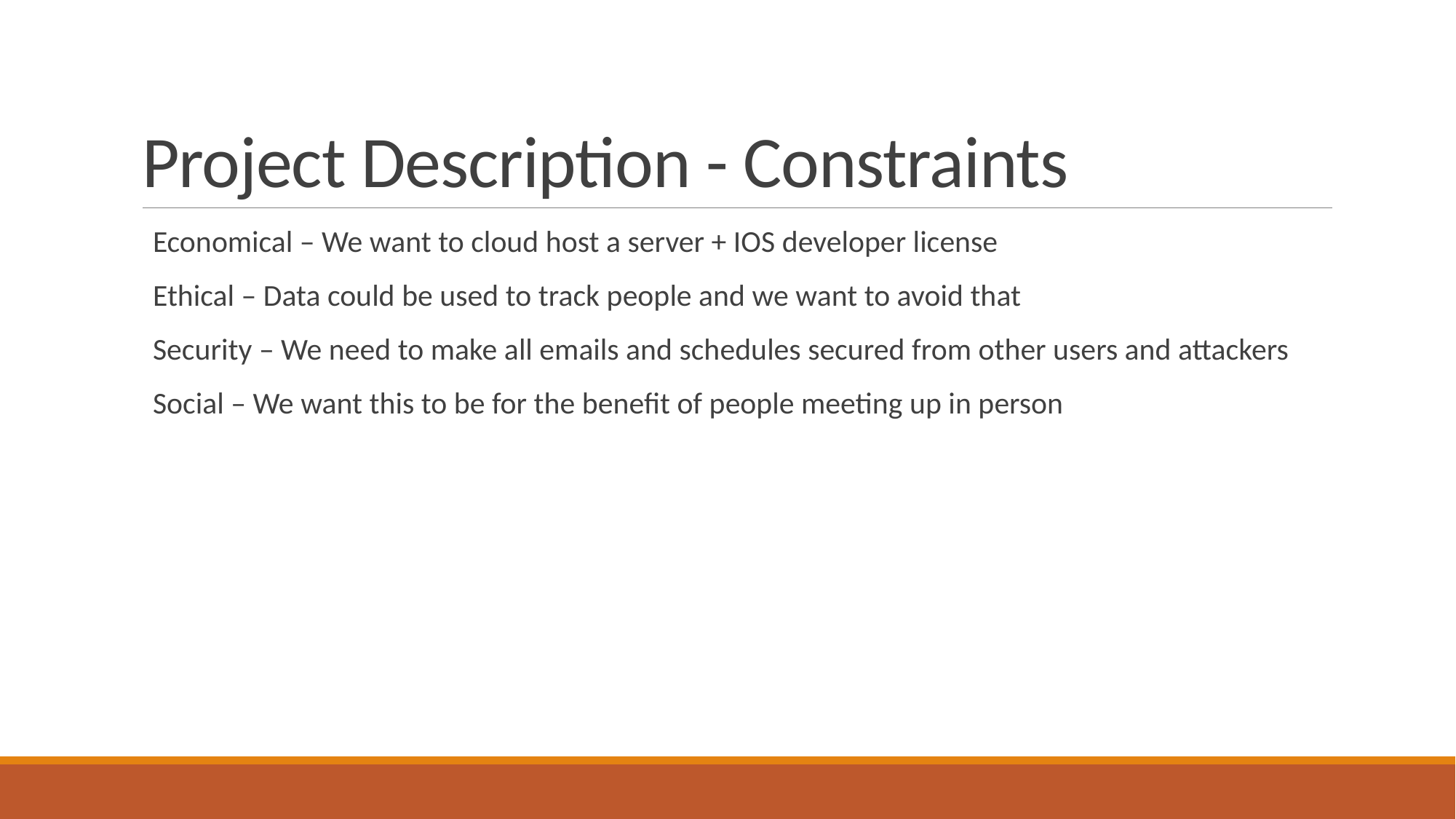

# Project Description - Constraints
Economical – We want to cloud host a server + IOS developer license
Ethical – Data could be used to track people and we want to avoid that
Security – We need to make all emails and schedules secured from other users and attackers
Social – We want this to be for the benefit of people meeting up in person